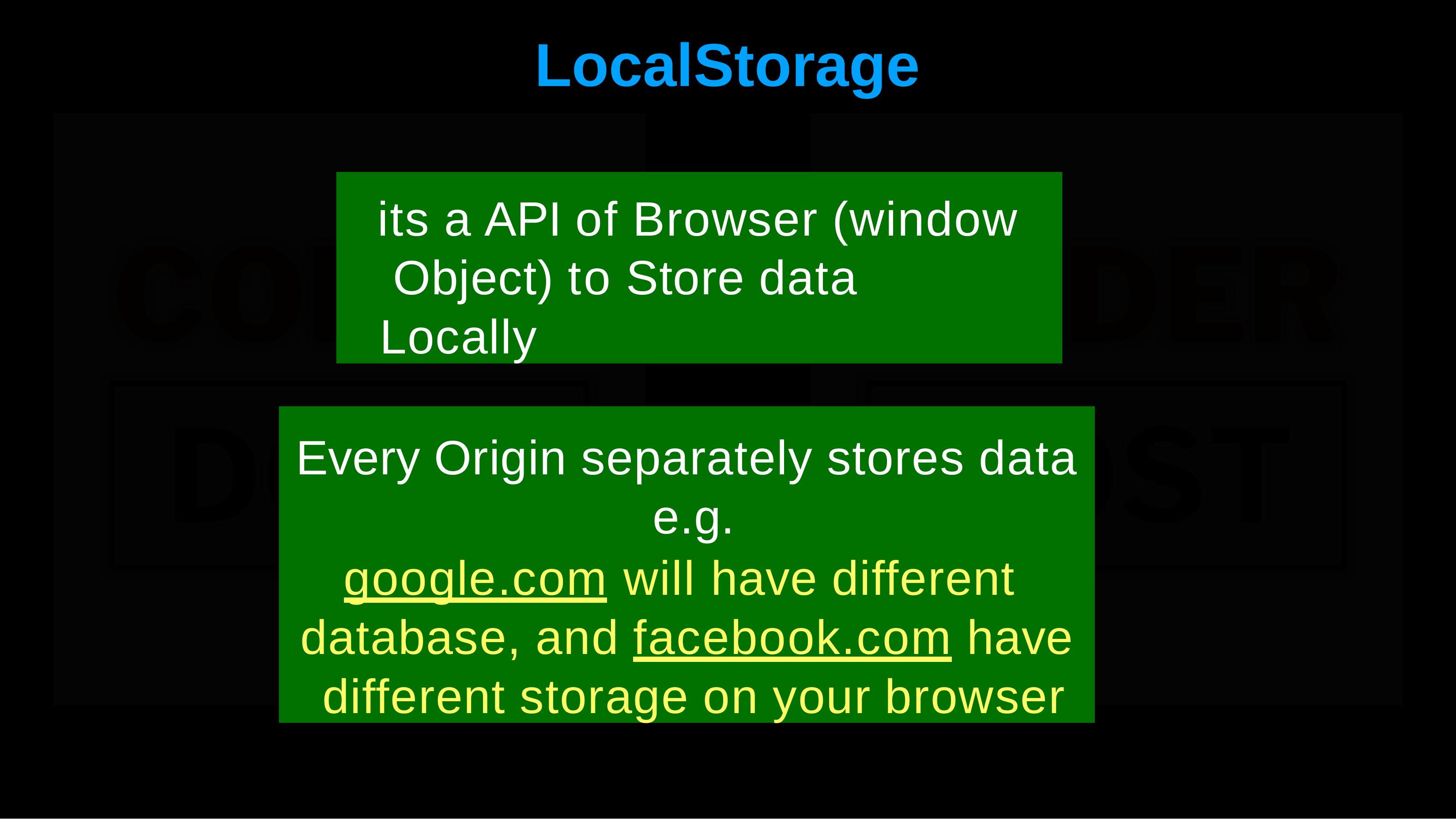

# LocalStorage
its a API of Browser (window  Object) to Store data Locally
Every Origin separately stores data  e.g.
google.com will have different  database, and facebook.com have  different storage on your browser